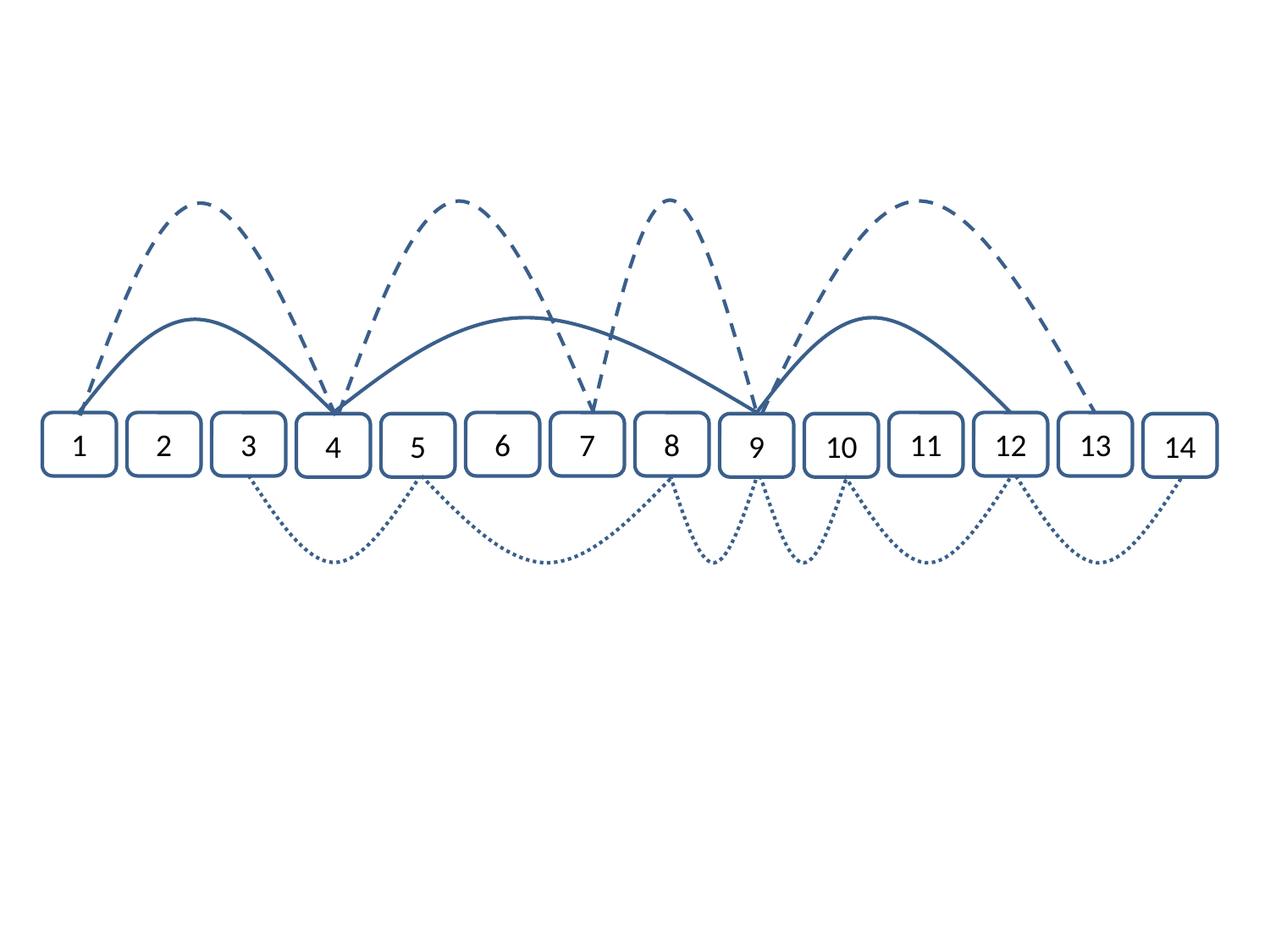

1
2
3
6
7
8
11
12
13
4
5
9
10
14